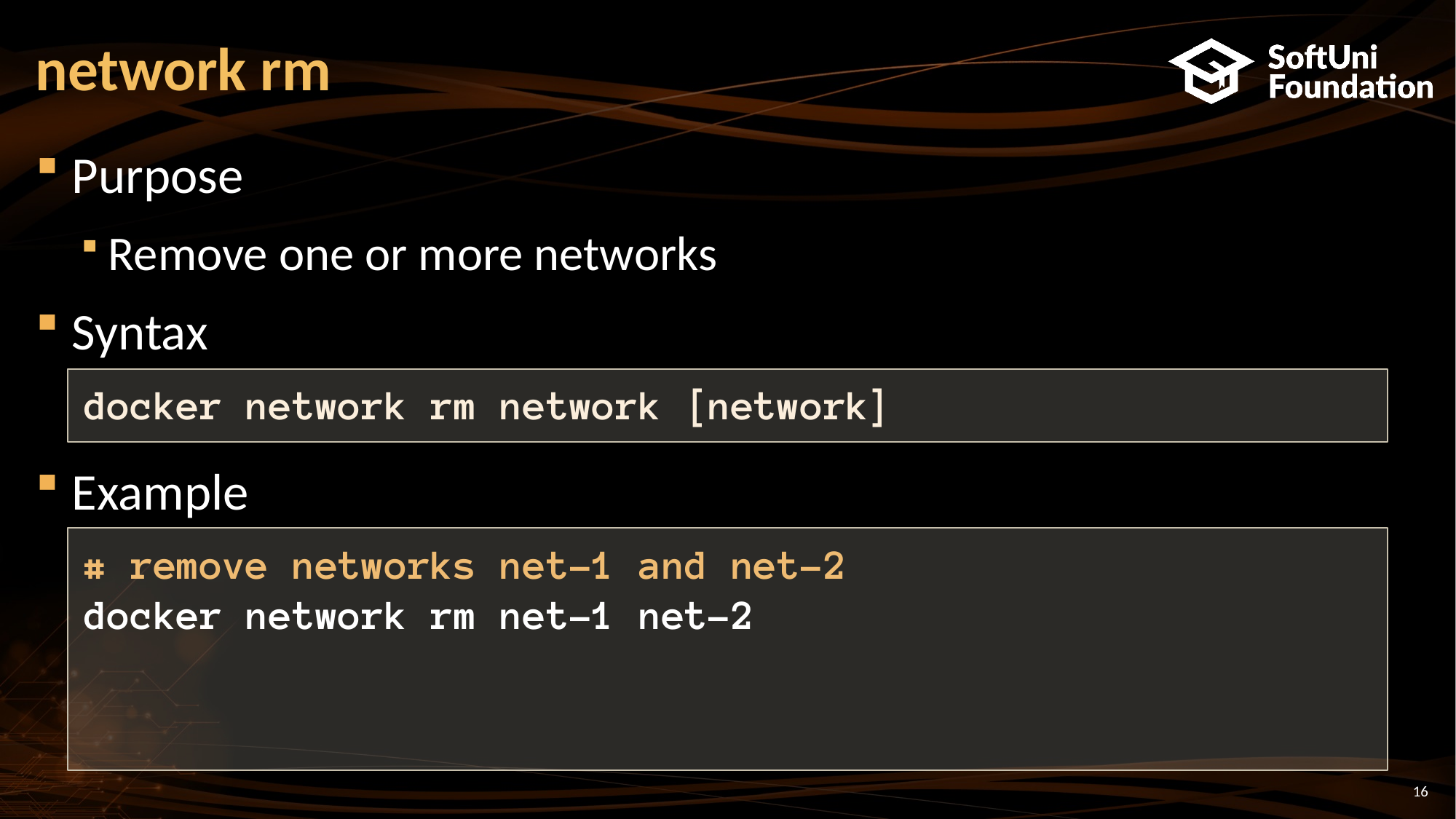

# network rm
Purpose
Remove one or more networks
Syntax

Example
docker network rm network [network]
# remove networks net-1 and net-2
docker network rm net-1 net-2
16